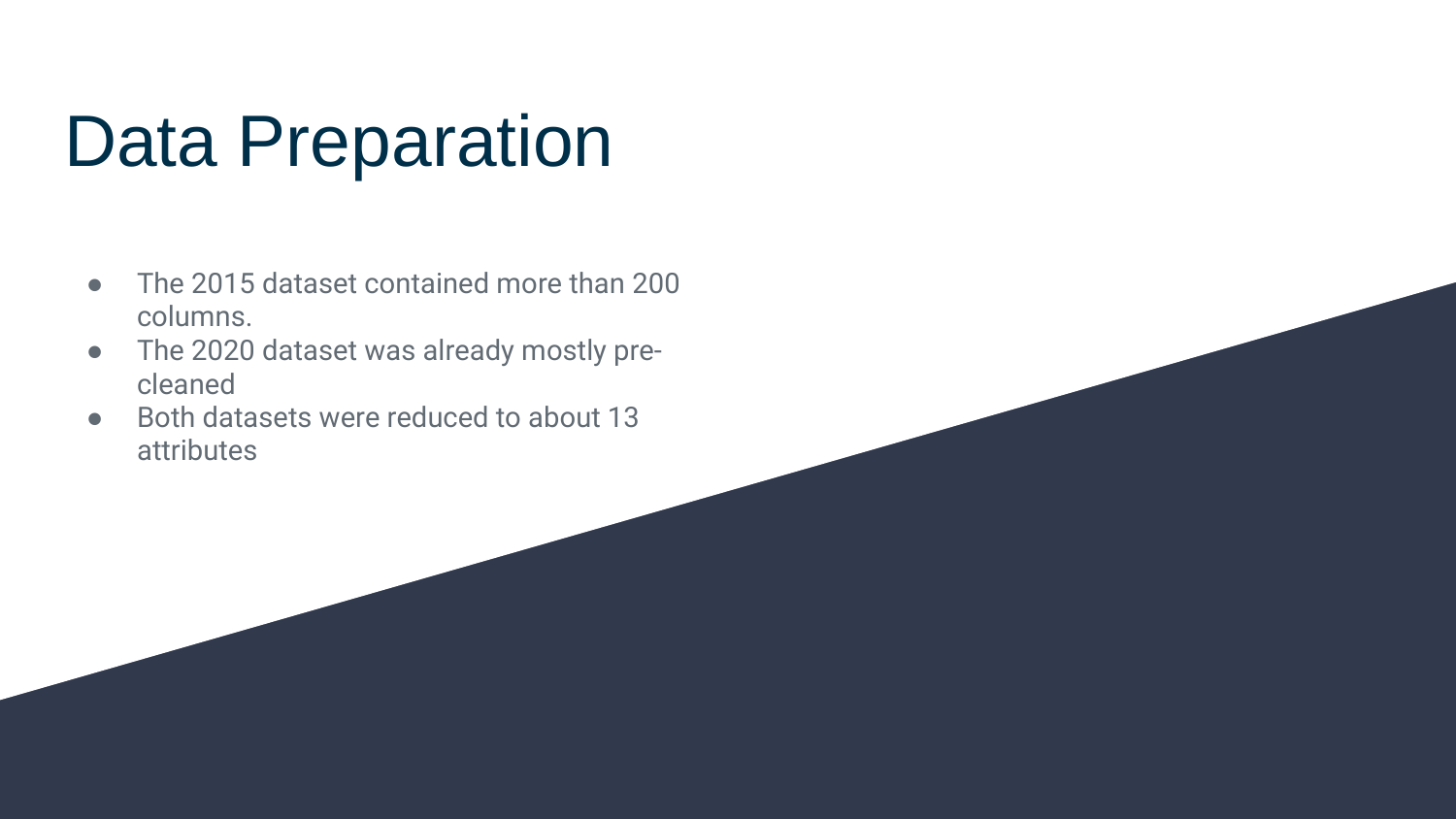

# Data Preparation
The 2015 dataset contained more than 200 columns.
The 2020 dataset was already mostly pre-cleaned
Both datasets were reduced to about 13 attributes